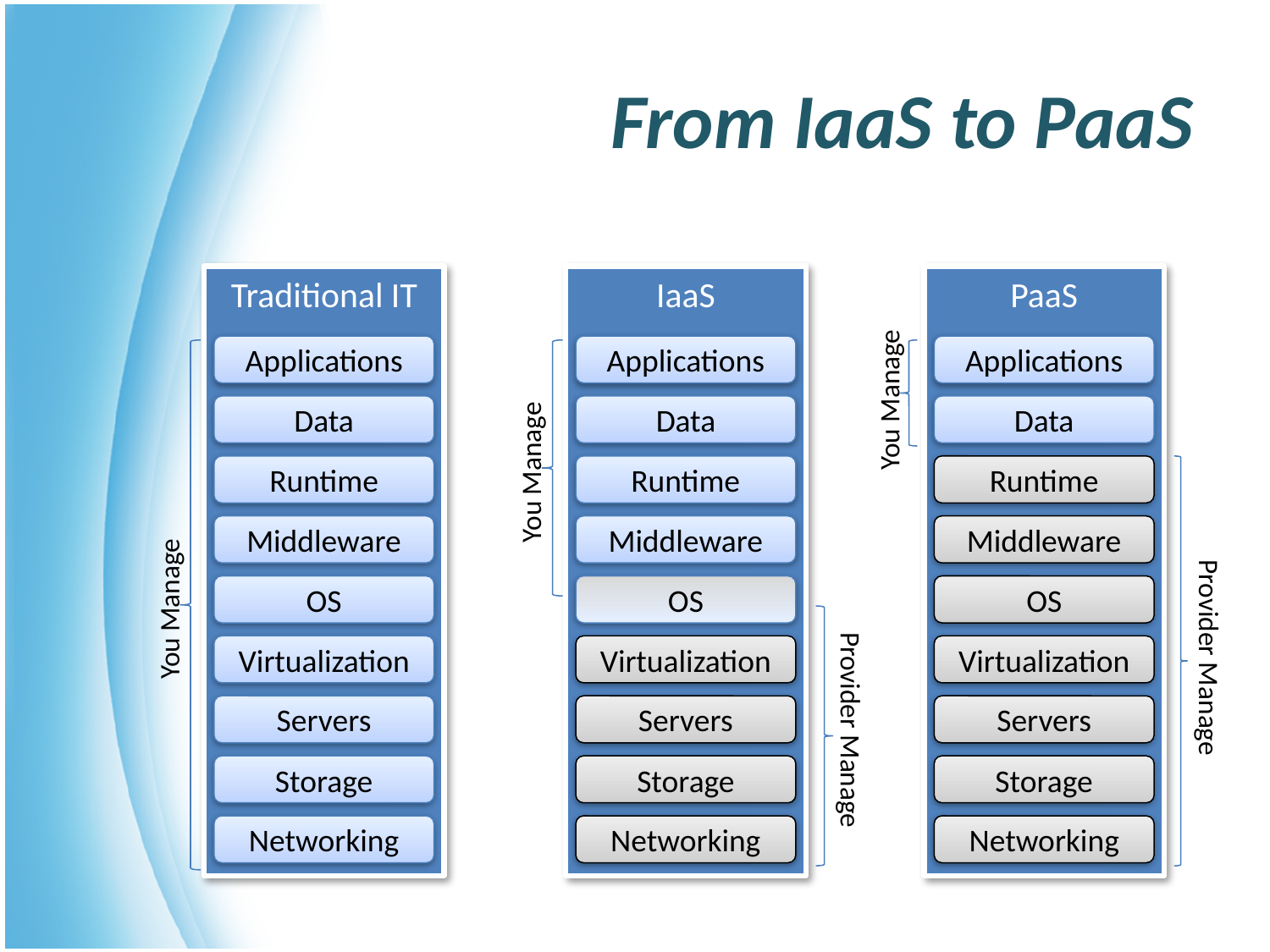

# From IaaS to PaaS
Traditional IT
Applications
Data
Runtime
Middleware
OS
Virtualization
Servers
Storage
Networking

You Manage
IaaS
Applications
Data
Runtime
Middleware
OS
Virtualization
Servers
Storage
Networking

You Manage

Provider Manage
PaaS
Applications
Data
Runtime
Middleware
OS
Virtualization
Servers
Storage
Networking

You Manage

Provider Manage